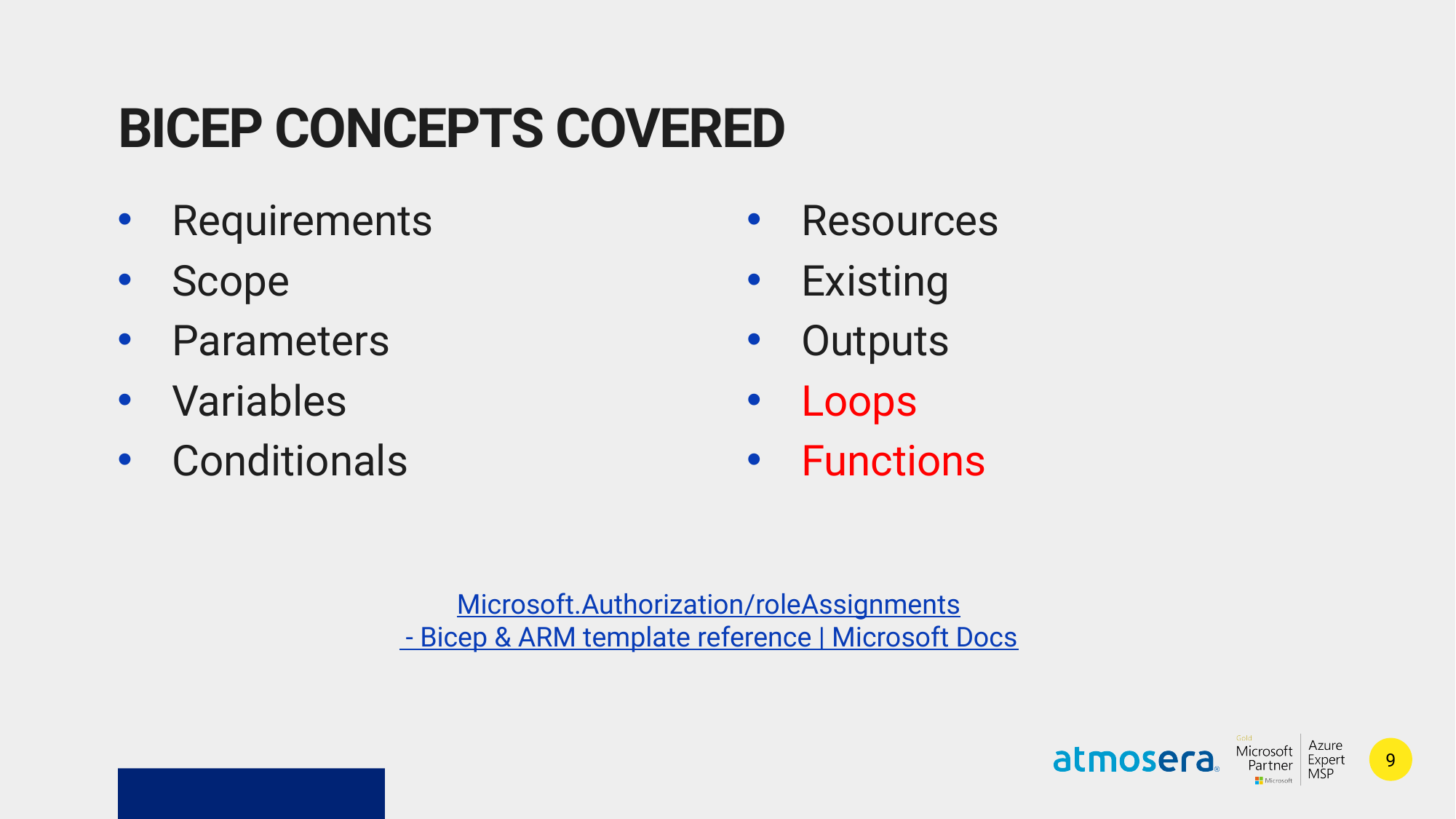

# Bicep Concepts Covered
Requirements
Scope
Parameters
Variables
Conditionals
Resources
Existing
Outputs
Loops
Functions
Microsoft.Authorization/roleAssignments - Bicep & ARM template reference | Microsoft Docs
9